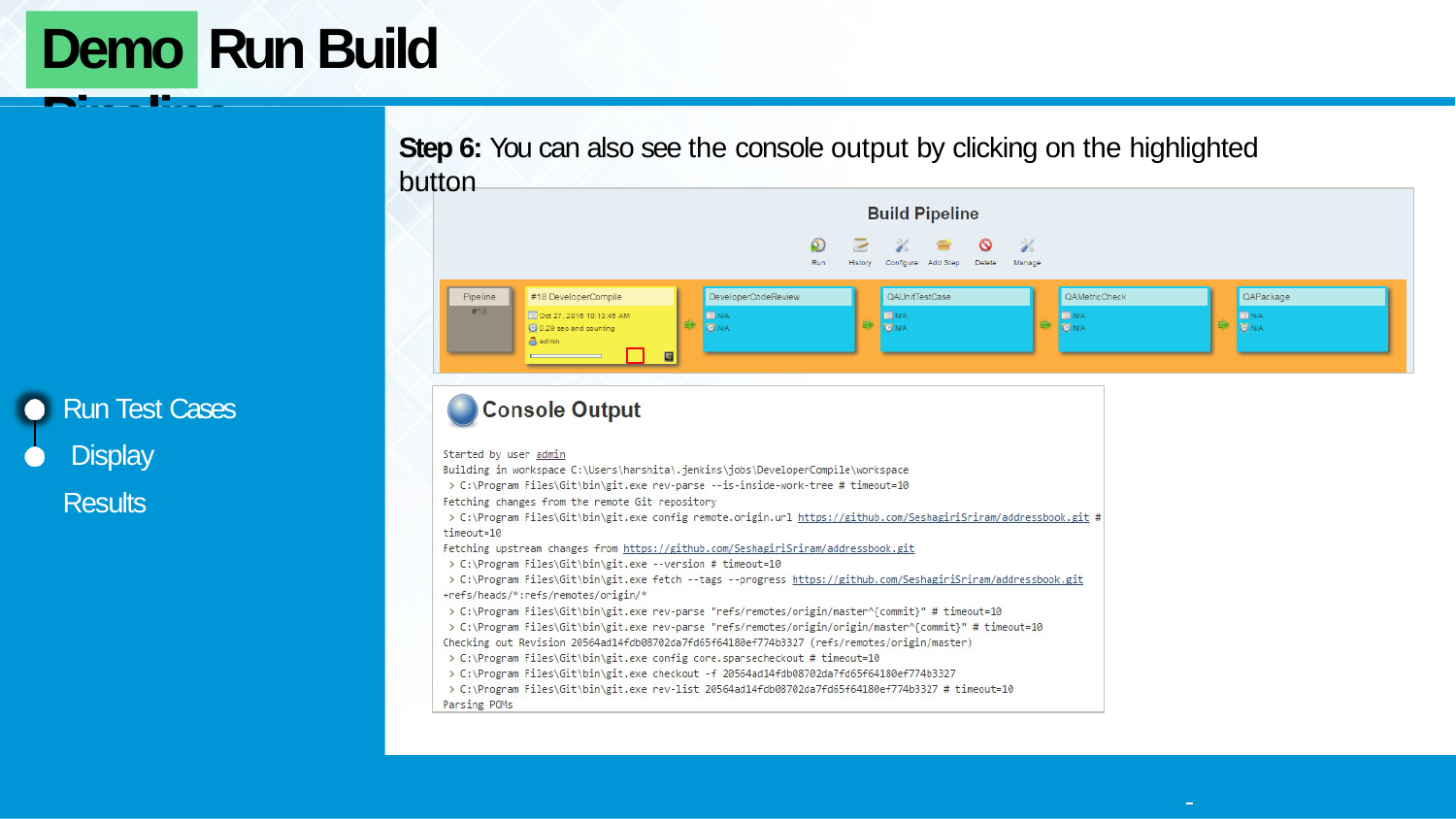

# Demo	Run Build Pipeline

Step 6: You can also see the console output by clicking on the highlighted button

Configure Test Reports
Run Test Cases  Display Results

Run Test Cases  Display Results